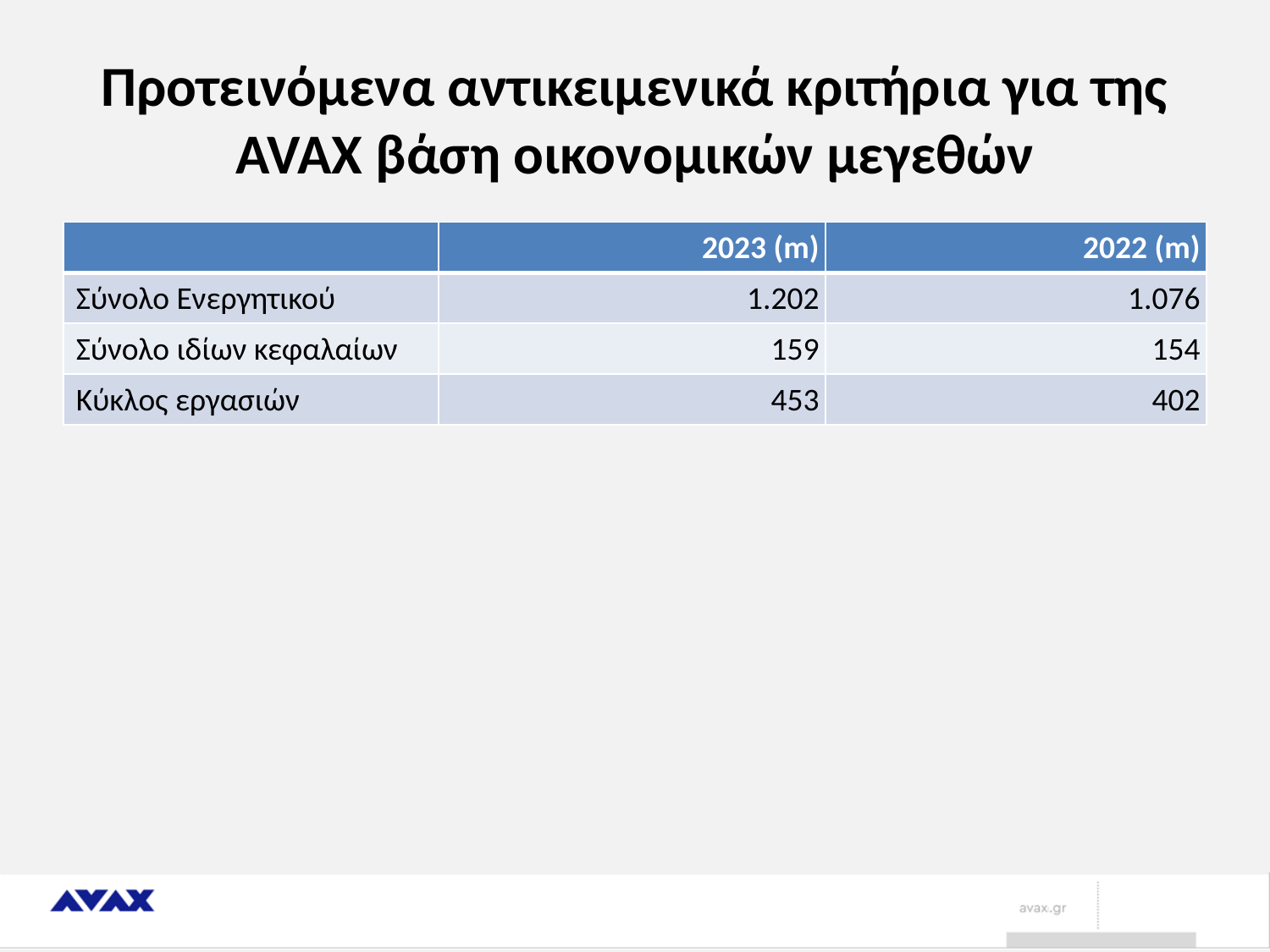

# Προτεινόμενα αντικειμενικά κριτήρια για της AVAX βάση οικονομικών μεγεθών
|  | 2023 (m) | 2022 (m) |
| --- | --- | --- |
| Σύνολο Ενεργητικού | 1.202 | 1.076 |
| Σύνολο ιδίων κεφαλαίων | 159 | 154 |
| Κύκλος εργασιών | 453 | 402 |